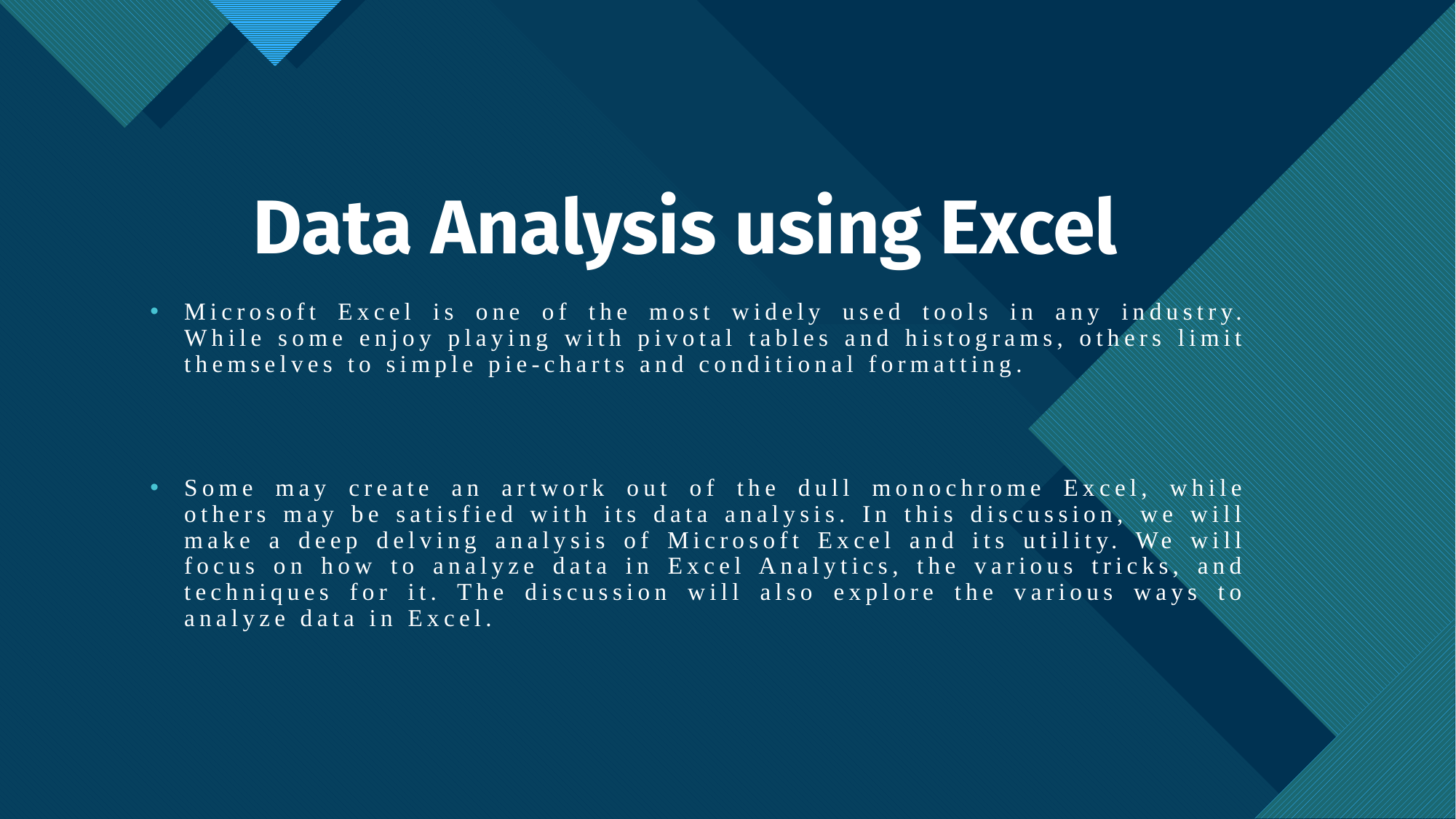

# Data Analysis using Excel
Microsoft Excel is one of the most widely used tools in any industry. While some enjoy playing with pivotal tables and histograms, others limit themselves to simple pie-charts and conditional formatting.

Some may create an artwork out of the dull monochrome Excel, while others may be satisfied with its data analysis. In this discussion, we will make a deep delving analysis of Microsoft Excel and its utility. We will focus on how to analyze data in Excel Analytics, the various tricks, and techniques for it. The discussion will also explore the various ways to analyze data in Excel.

2